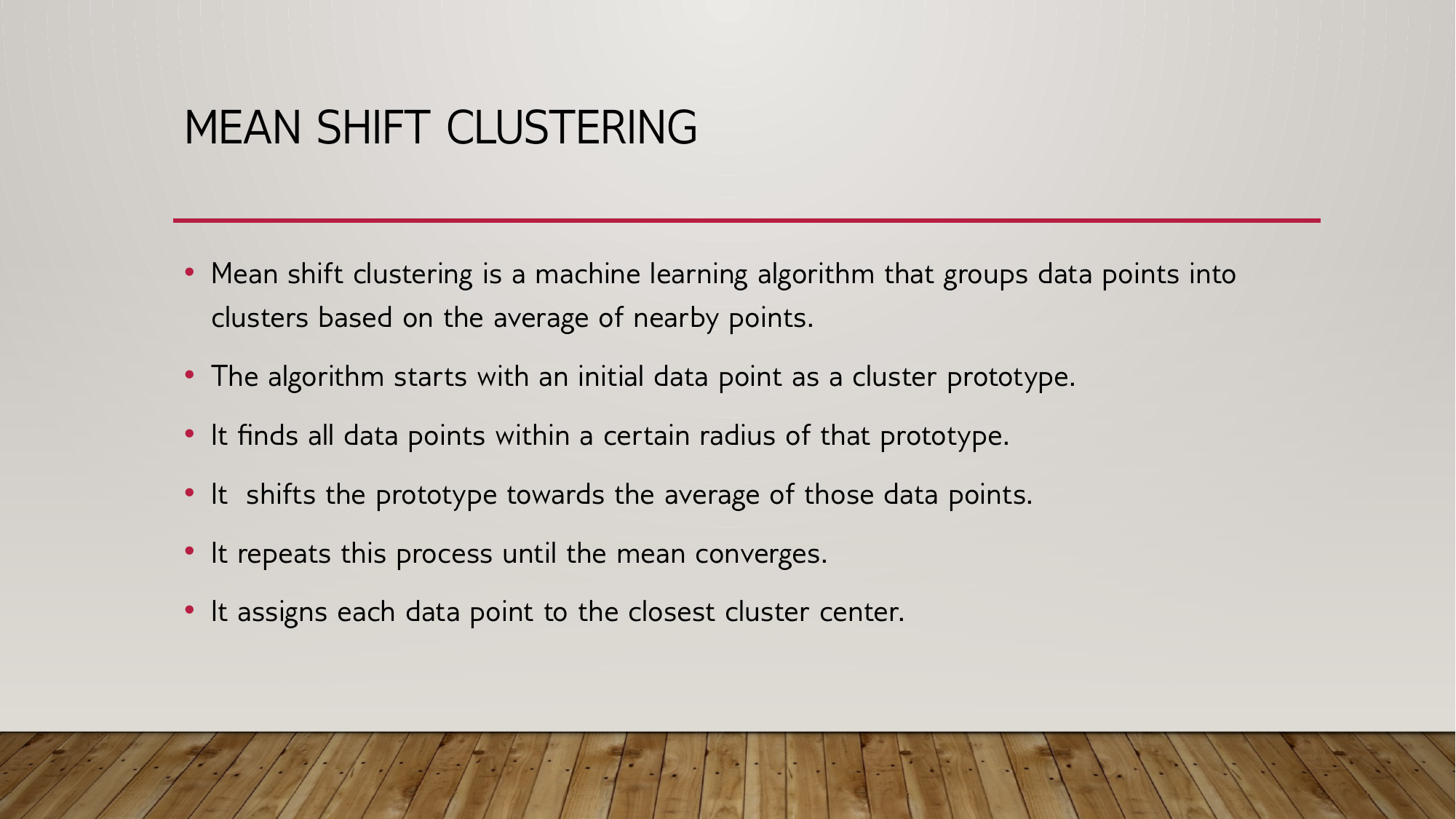

# Mean shift clustering
Mean shift clustering is a machine learning algorithm that groups data points into clusters based on the average of nearby points.
The algorithm starts with an initial data point as a cluster prototype.
It finds all data points within a certain radius of that prototype.
It  shifts the prototype towards the average of those data points.
It repeats this process until the mean converges.
It assigns each data point to the closest cluster center.